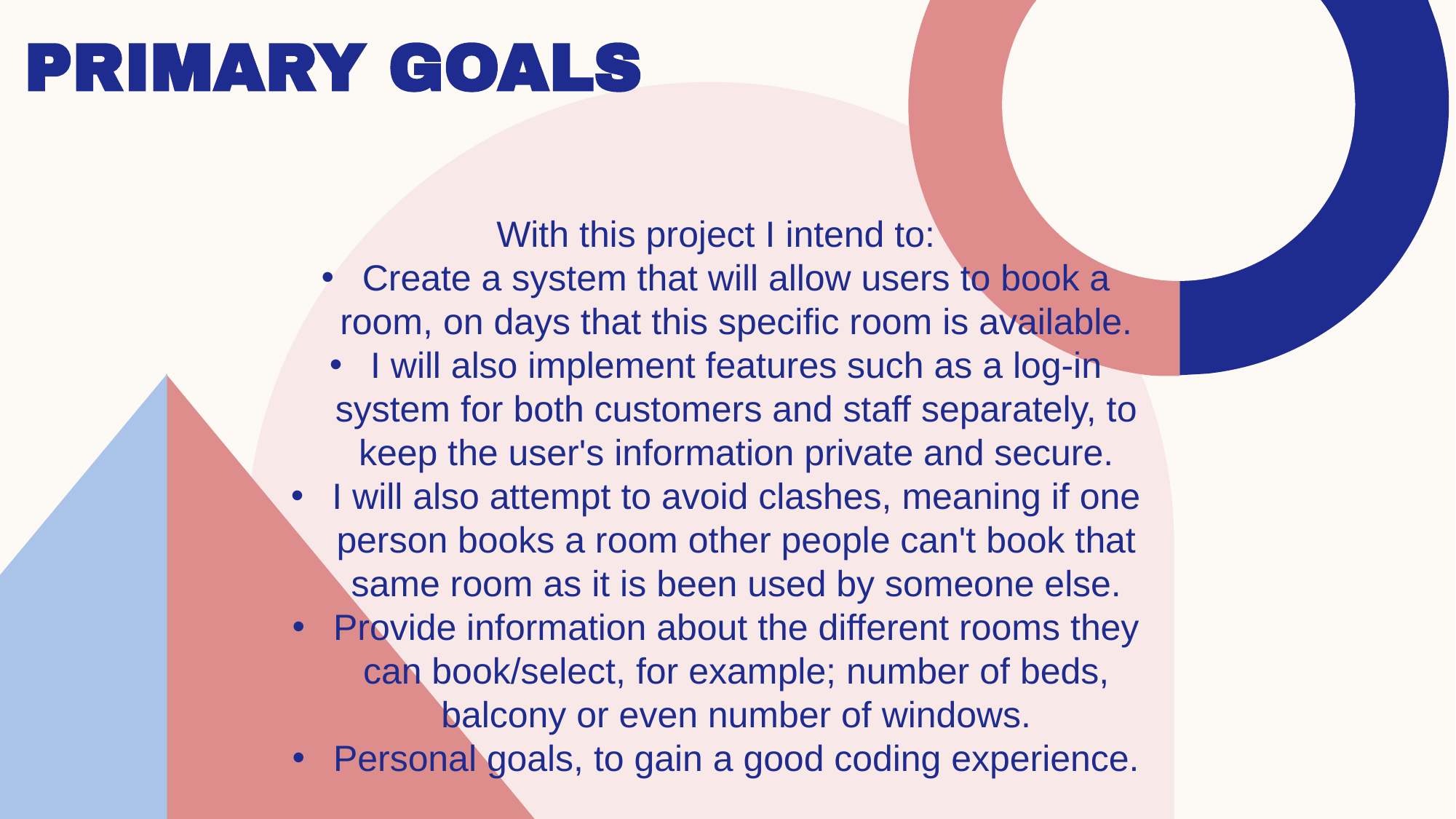

# PRIMARY GOALS
With this project I intend to:
Create a system that will allow users to book a room, on days that this specific room is available.
I will also implement features such as a log-in system for both customers and staff separately, to keep the user's information private and secure.
I will also attempt to avoid clashes, meaning if one person books a room other people can't book that same room as it is been used by someone else.
Provide information about the different rooms they can book/select, for example; number of beds, balcony or even number of windows.
Personal goals, to gain a good coding experience.